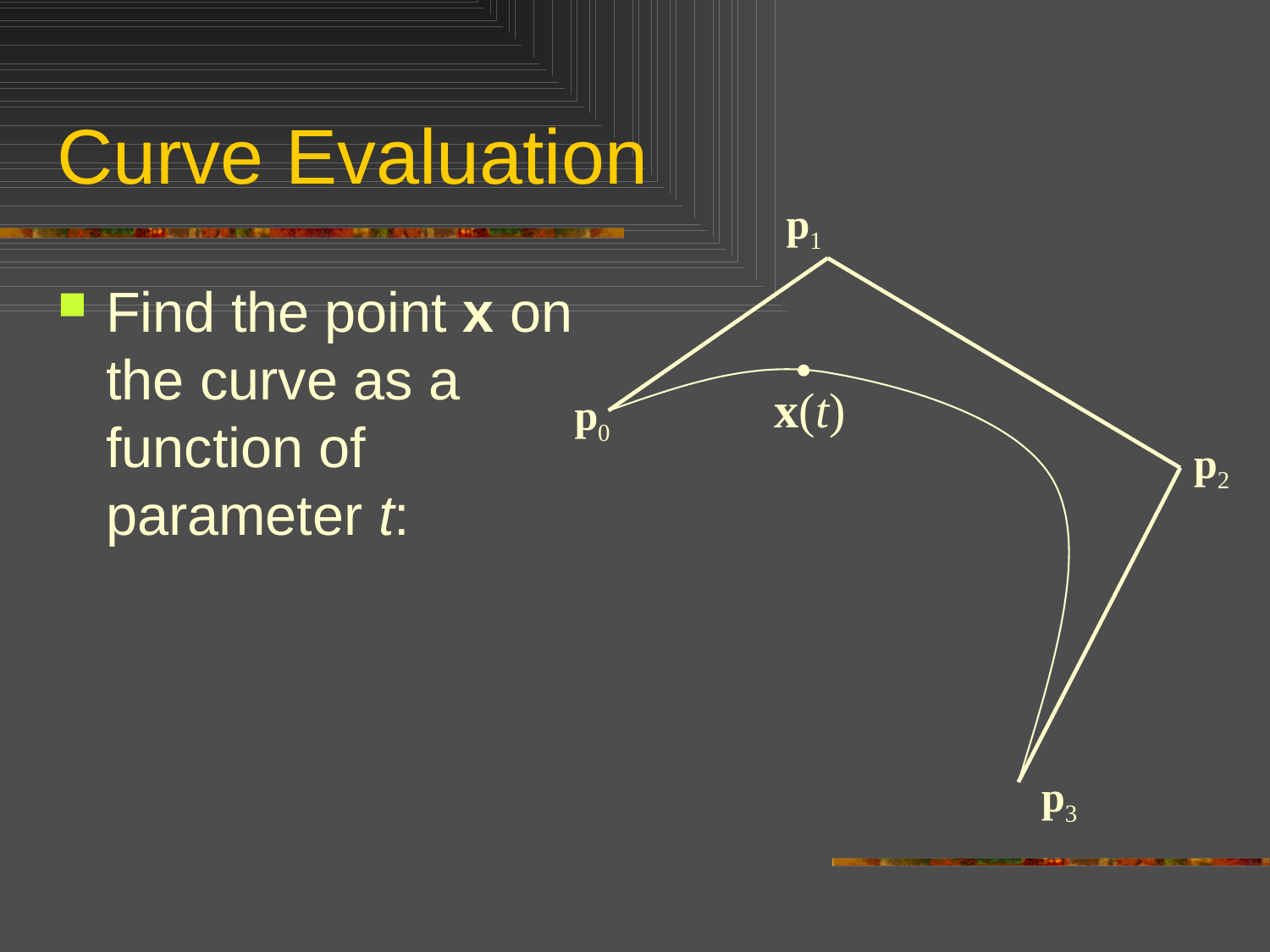

# Curve Evaluation
p1

Find the point x on the curve as a function of parameter t:
•

x(t)
p0
p2

p3